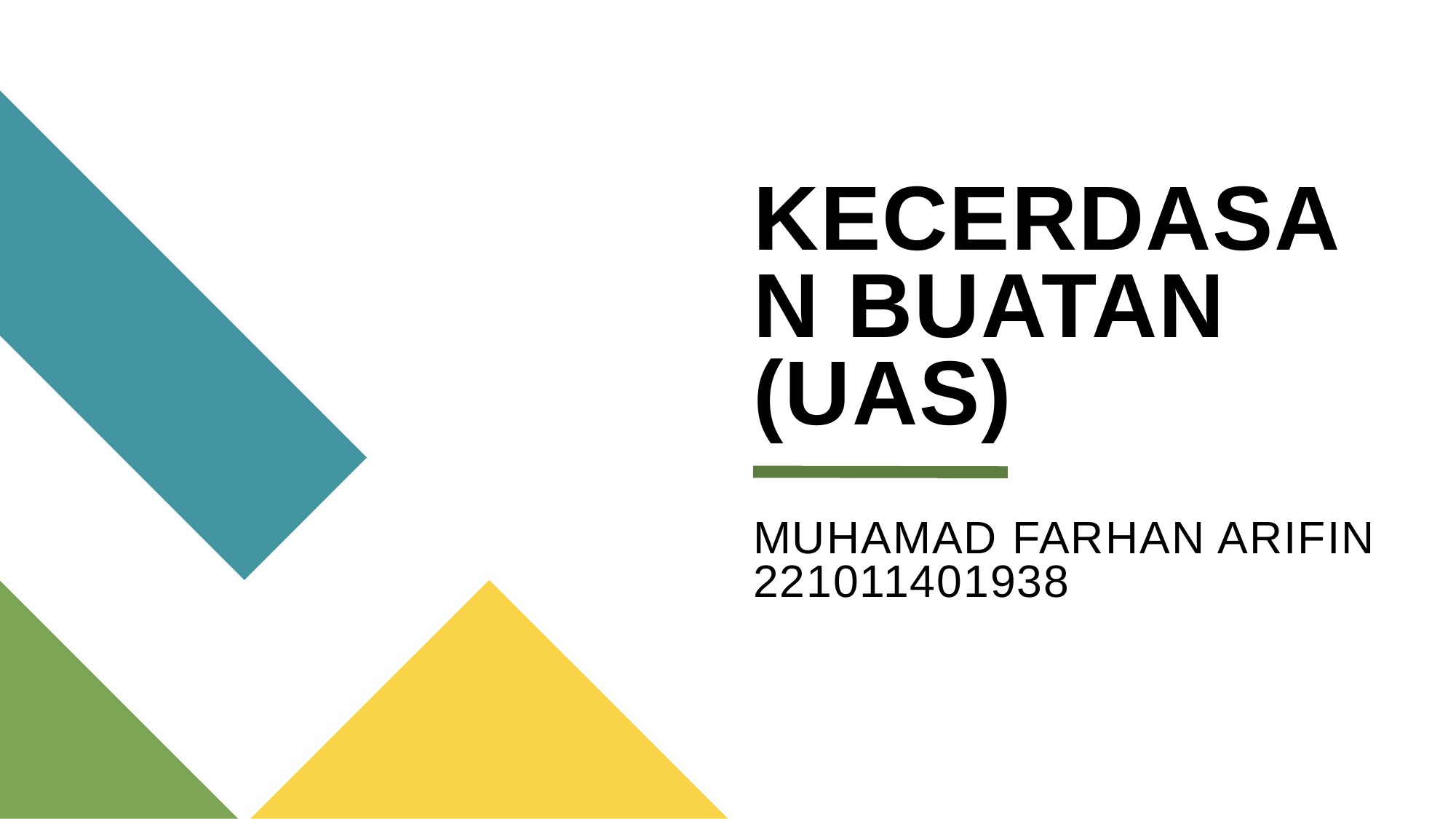

# KECERDASAN BUATAN (UAS)
MUHAMAD FARHAN ARIFIN
221011401938